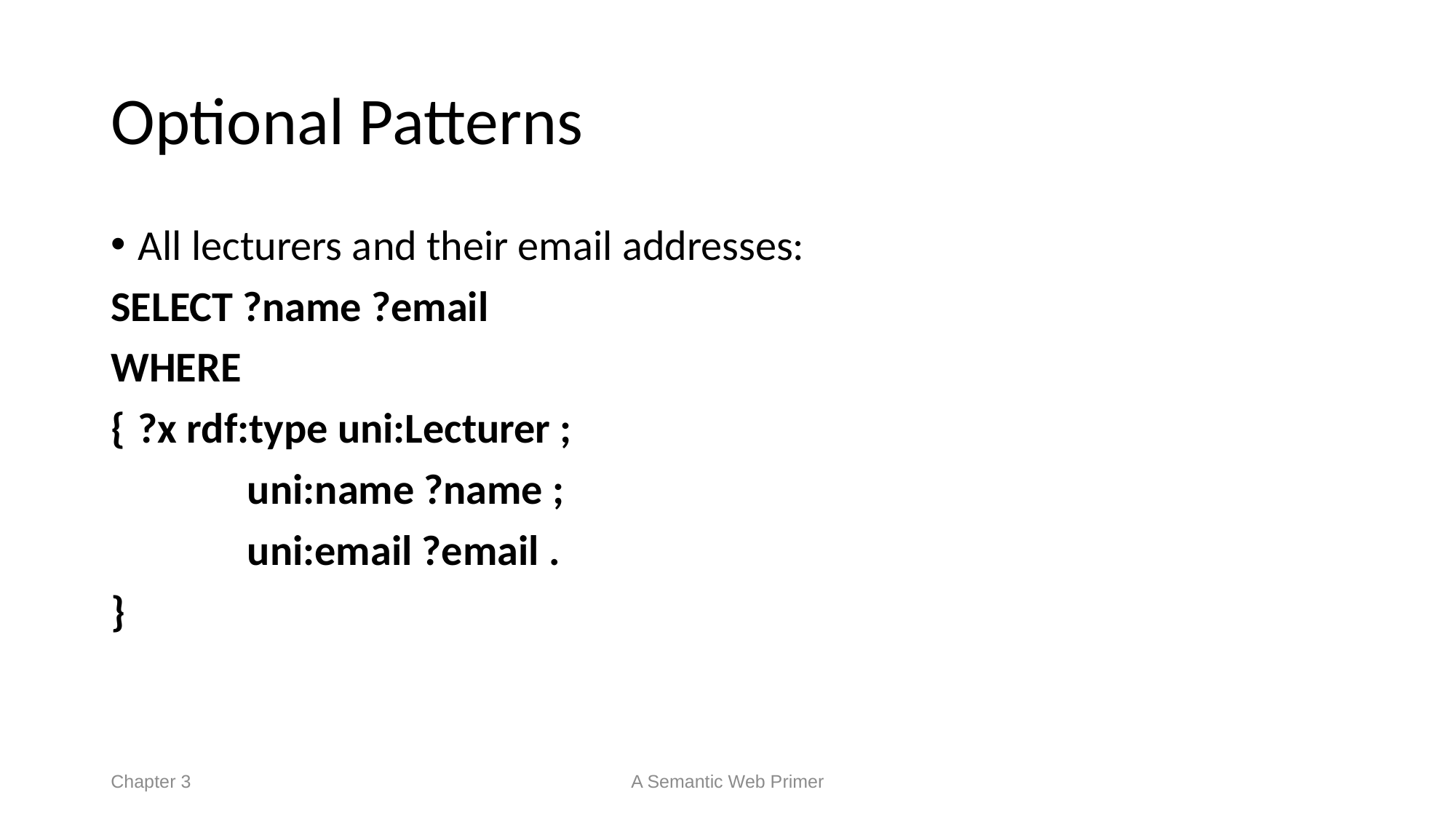

# Optional Patterns
All lecturers and their email addresses:
SELECT ?name ?email
WHERE
{	?x rdf:type uni:Lecturer ;
		uni:name ?name ;
		uni:email ?email .
}

Chapter 3
A Semantic Web Primer
87